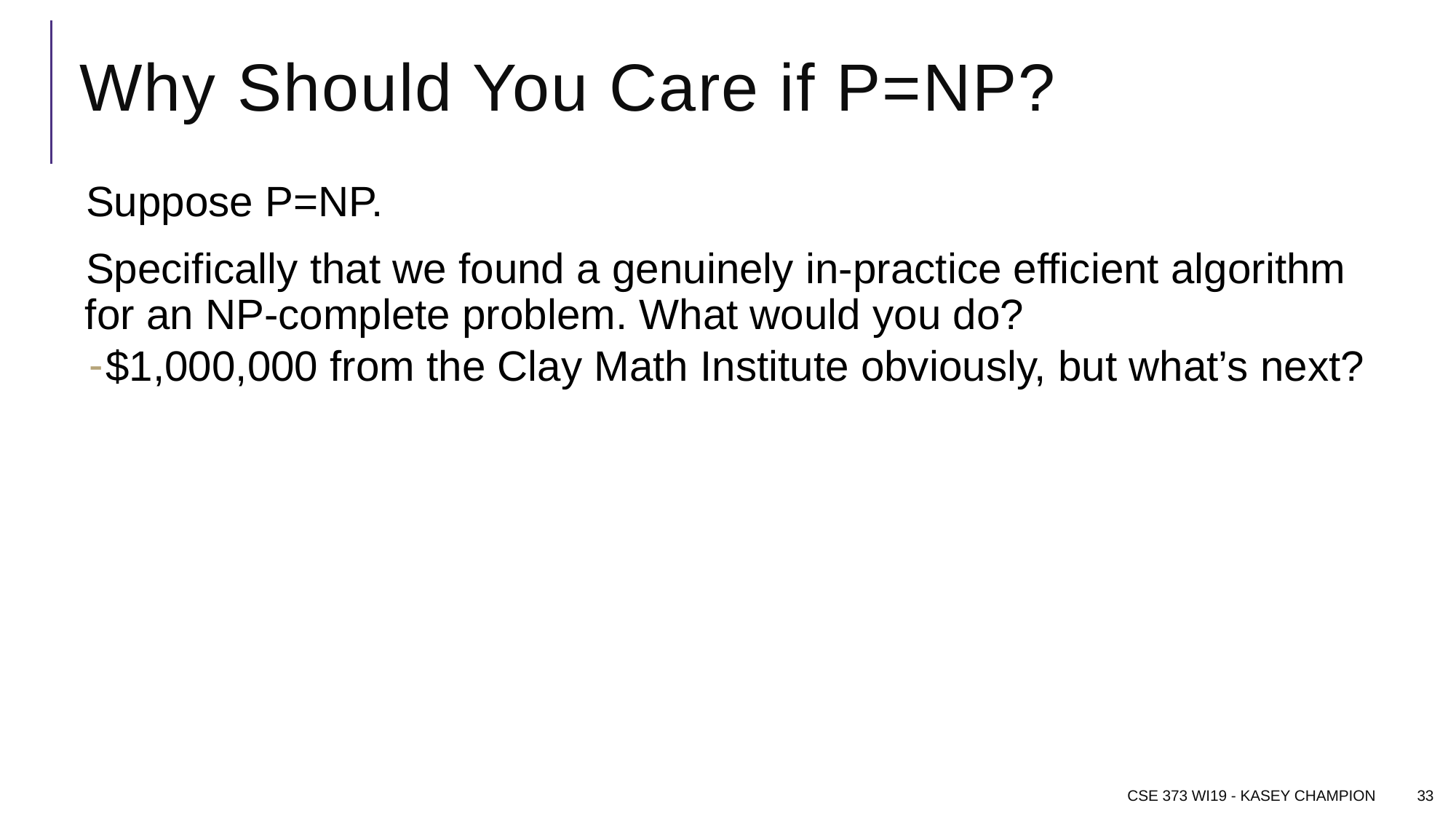

# Why Should You Care if P=NP?
Suppose P=NP.
Specifically that we found a genuinely in-practice efficient algorithm for an NP-complete problem. What would you do?
$1,000,000 from the Clay Math Institute obviously, but what’s next?

CSE 373 WI19 - Kasey Champion
33